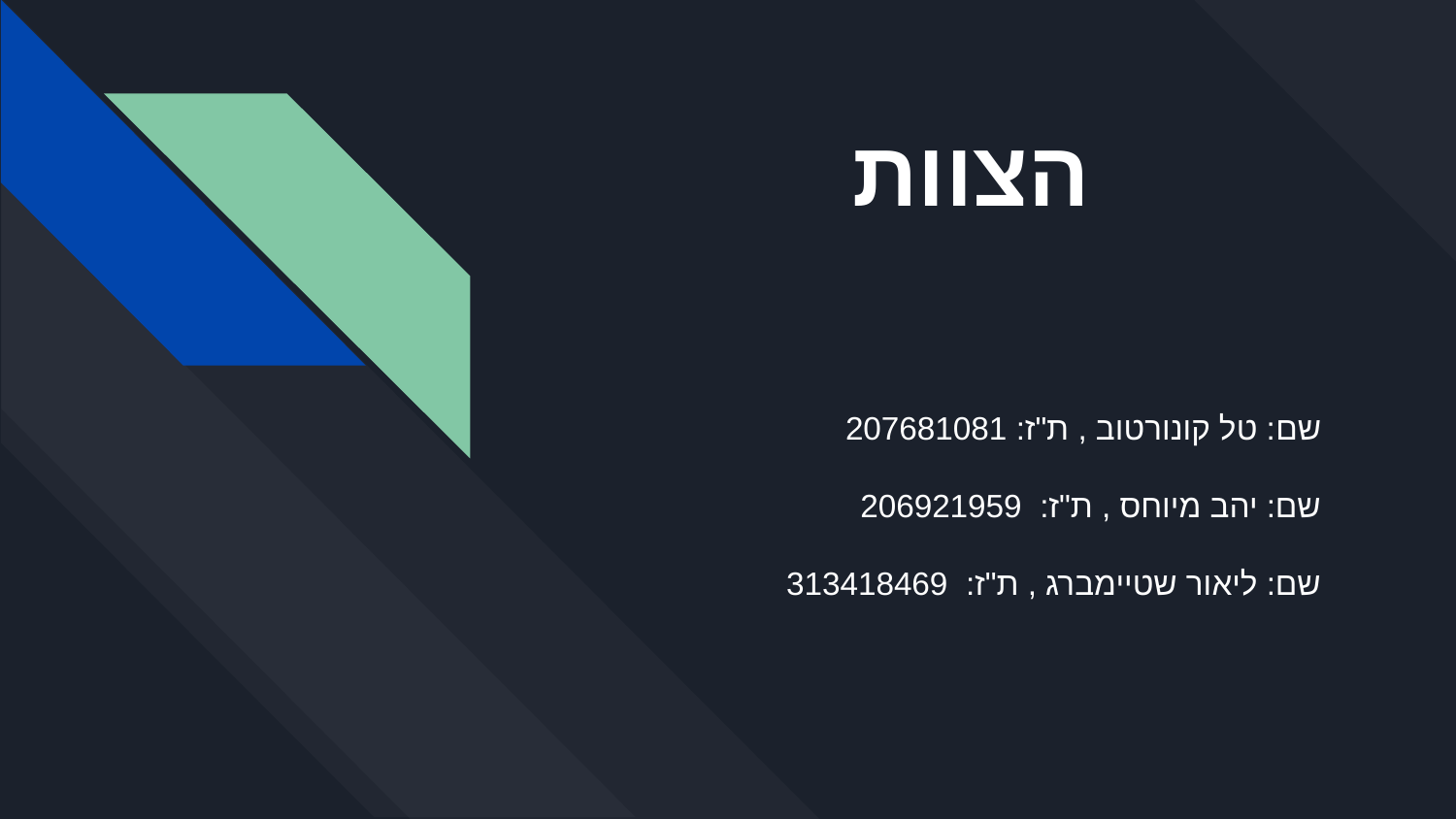

# הצוות

שם: טל קונורטוב , ת"ז: 207681081

שם: יהב מיוחס , ת"ז:  206921959

שם: ליאור שטיימברג , ת"ז:  313418469